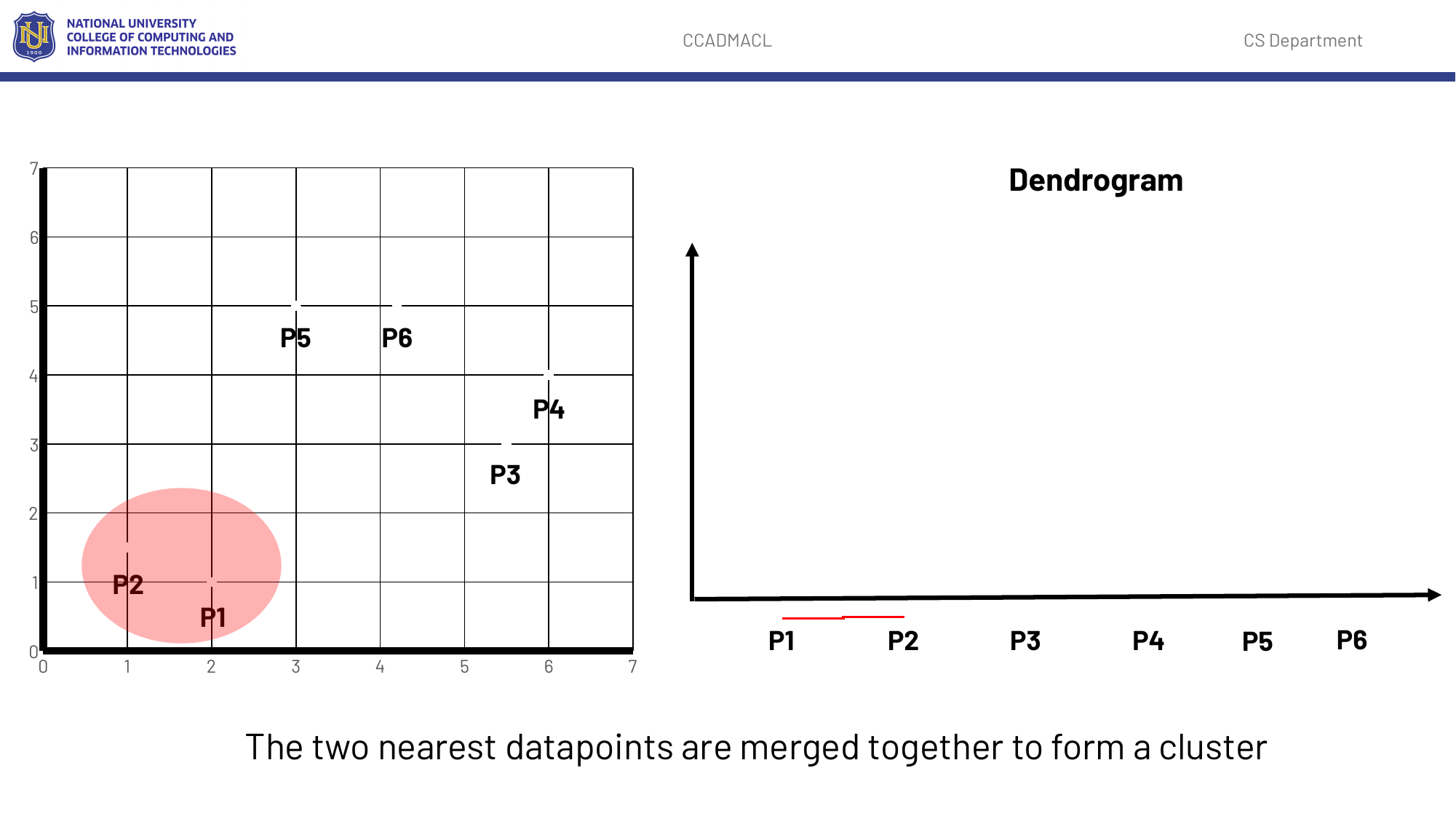

### Chart

| Category | Y-Values |
|---|---|
Dendrogram
P5
P6

P4
P3

P2
P1
P6
P1
P2
P3
P4
P5
The two nearest datapoints are merged together to form a cluster